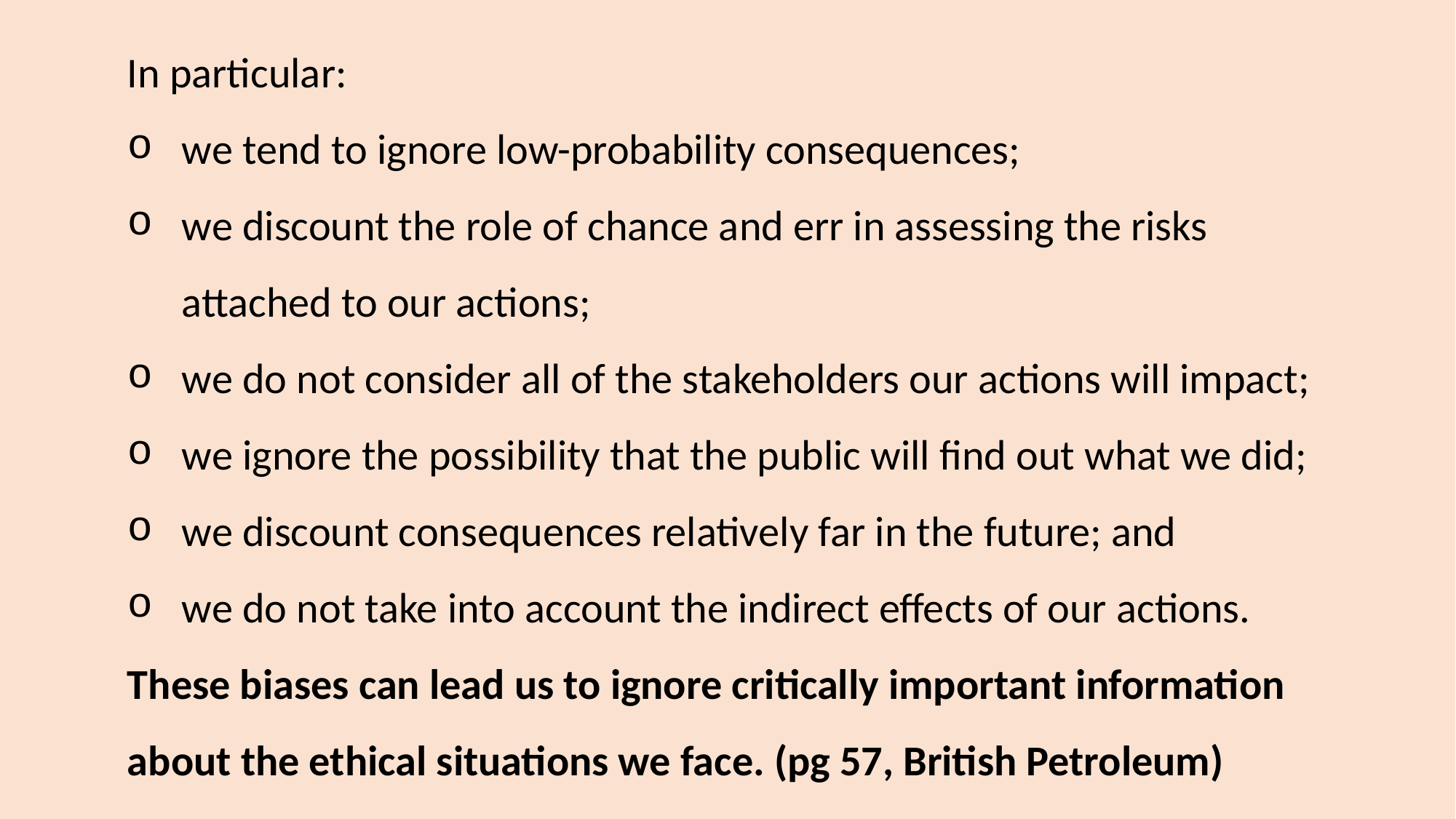

In particular:
we tend to ignore low-probability consequences;
we discount the role of chance and err in assessing the risks attached to our actions;
we do not consider all of the stakeholders our actions will impact;
we ignore the possibility that the public will find out what we did;
we discount consequences relatively far in the future; and
we do not take into account the indirect effects of our actions.
These biases can lead us to ignore critically important information about the ethical situations we face. (pg 57, British Petroleum)